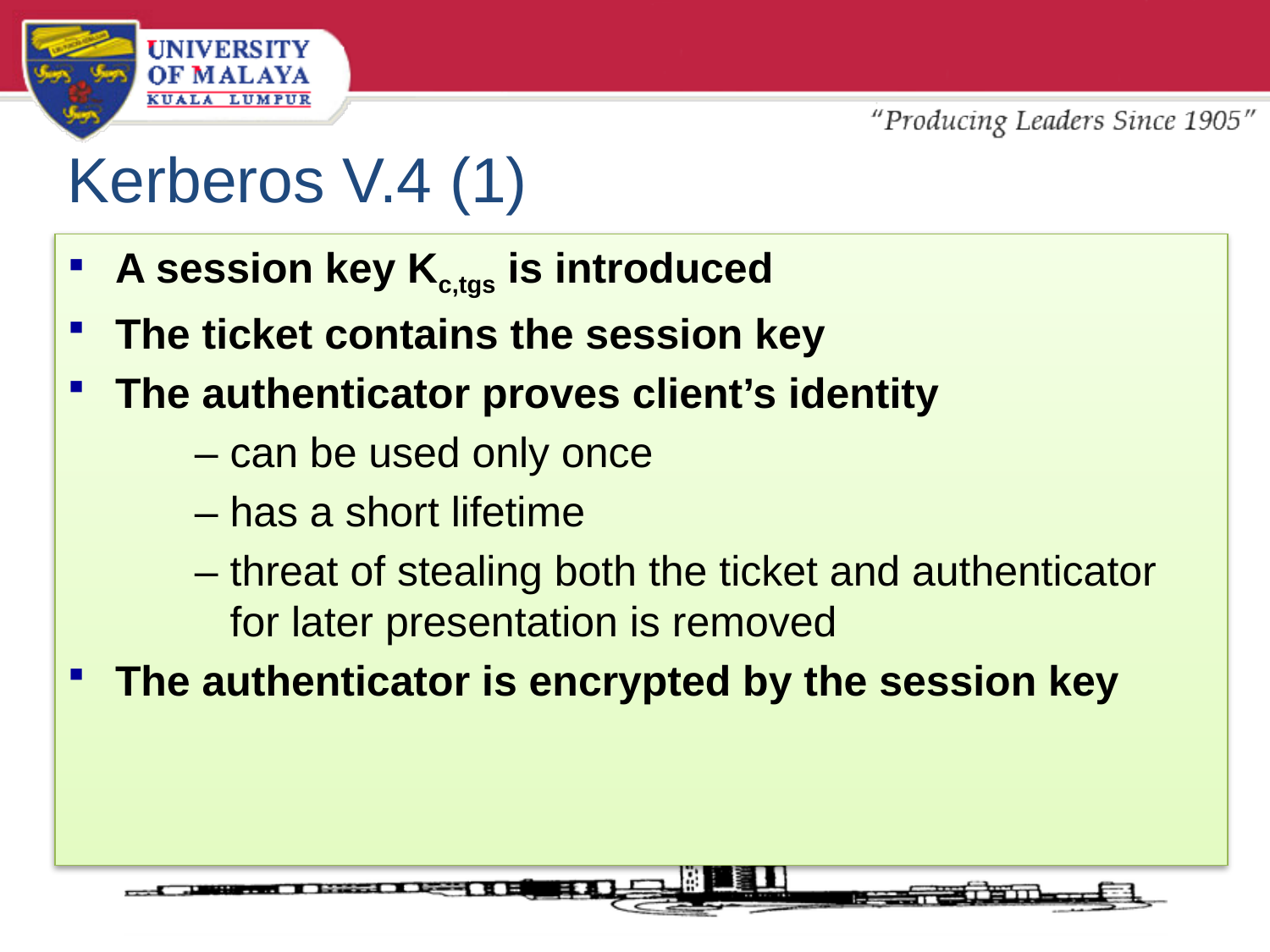

# Kerberos V.4 (1)
A session key Kc,tgs is introduced
The ticket contains the session key
The authenticator proves client’s identity
	– can be used only once
	– has a short lifetime
	– threat of stealing both the ticket and authenticator 	 	   for later presentation is removed
The authenticator is encrypted by the session key